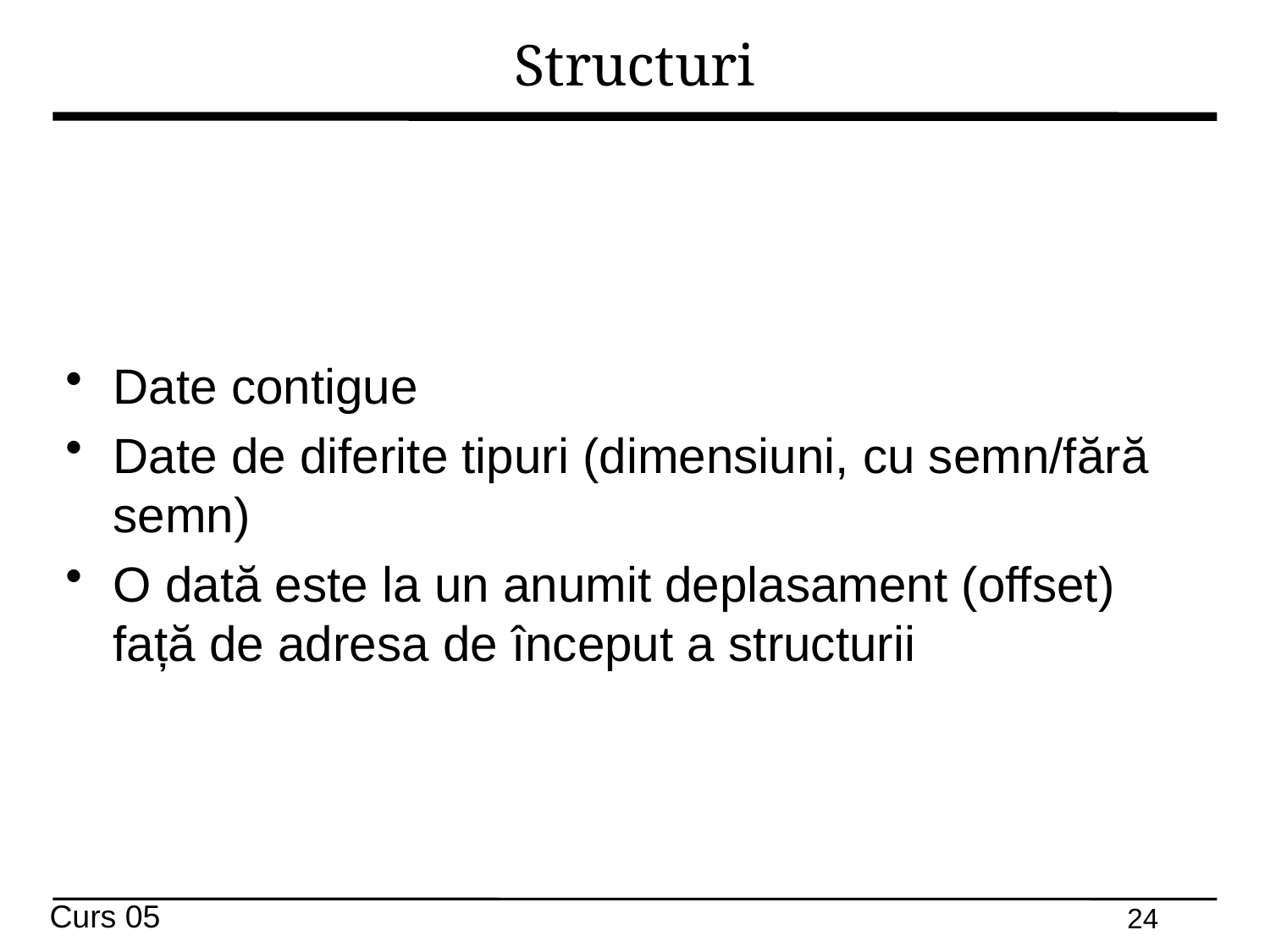

# Structuri
Date contigue
Date de diferite tipuri (dimensiuni, cu semn/fără semn)
O dată este la un anumit deplasament (offset) față de adresa de început a structurii